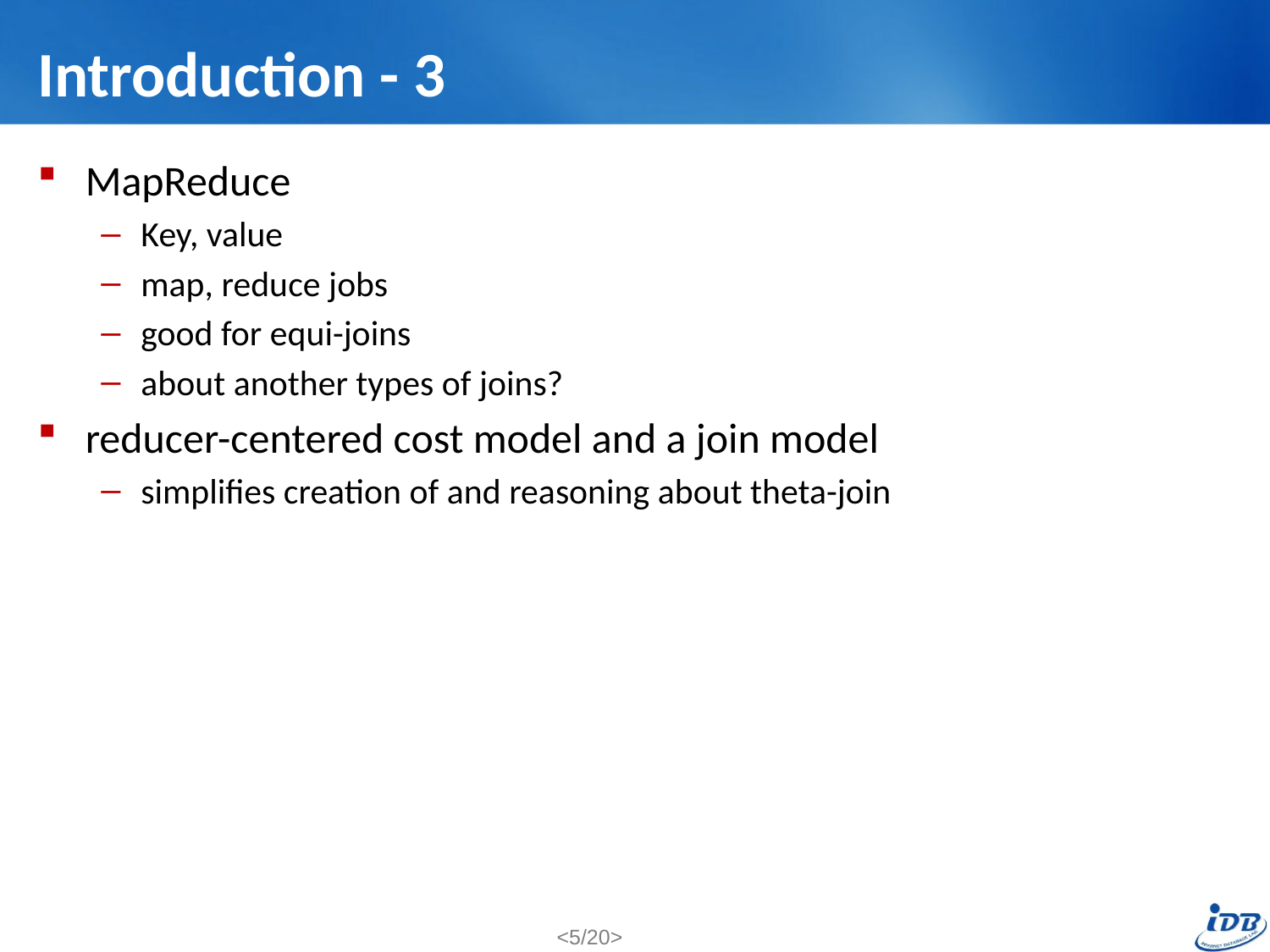

# Introduction - 3
MapReduce
Key, value
map, reduce jobs
good for equi-joins
about another types of joins?
reducer-centered cost model and a join model
simplifies creation of and reasoning about theta-join